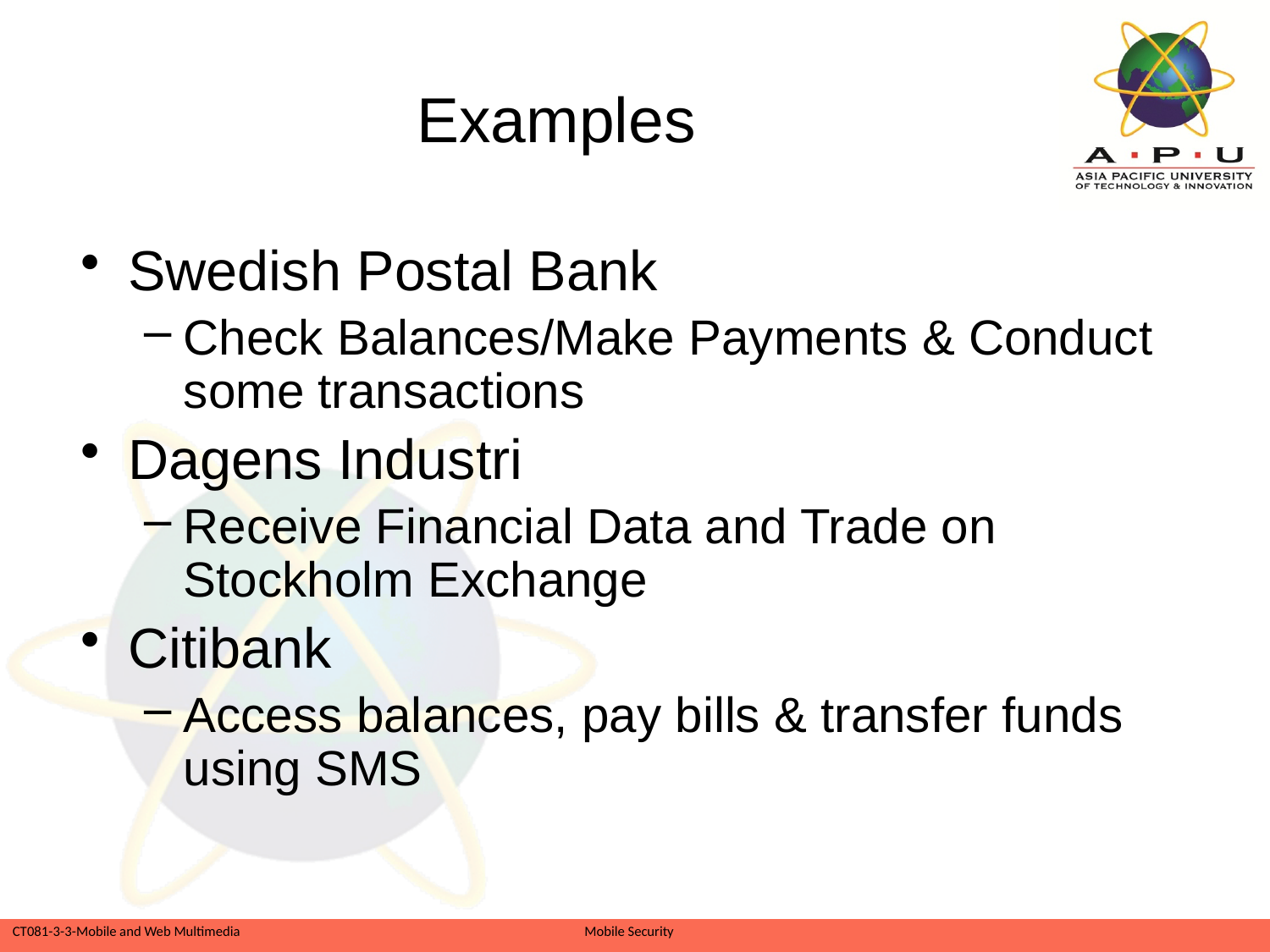

# Examples
Swedish Postal Bank
Check Balances/Make Payments & Conduct some transactions
Dagens Industri
Receive Financial Data and Trade on Stockholm Exchange
Citibank
Access balances, pay bills & transfer funds using SMS